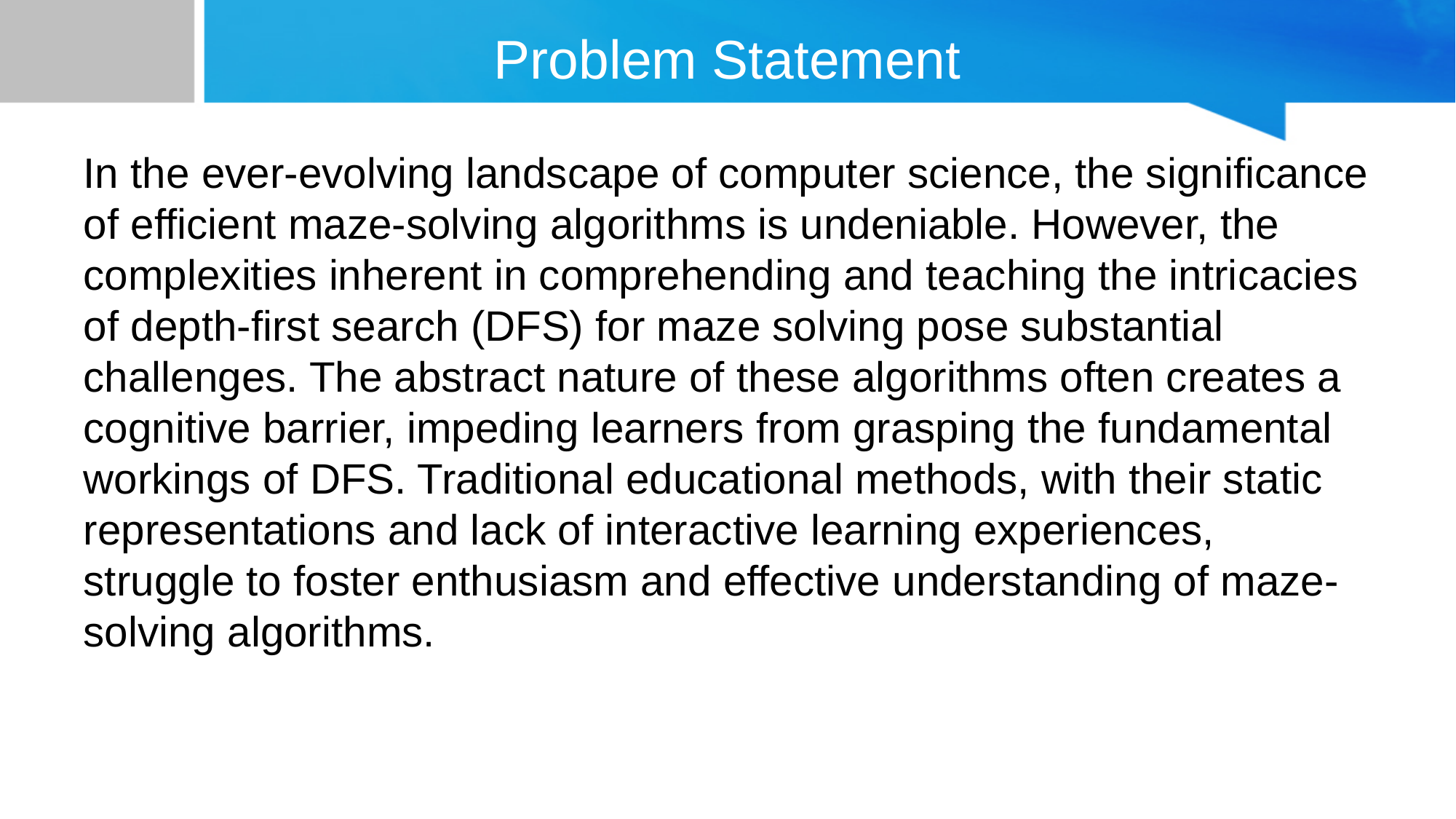

# Problem Statement
In the ever-evolving landscape of computer science, the significance of efficient maze-solving algorithms is undeniable. However, the complexities inherent in comprehending and teaching the intricacies of depth-first search (DFS) for maze solving pose substantial challenges. The abstract nature of these algorithms often creates a cognitive barrier, impeding learners from grasping the fundamental workings of DFS. Traditional educational methods, with their static representations and lack of interactive learning experiences, struggle to foster enthusiasm and effective understanding of maze-solving algorithms.